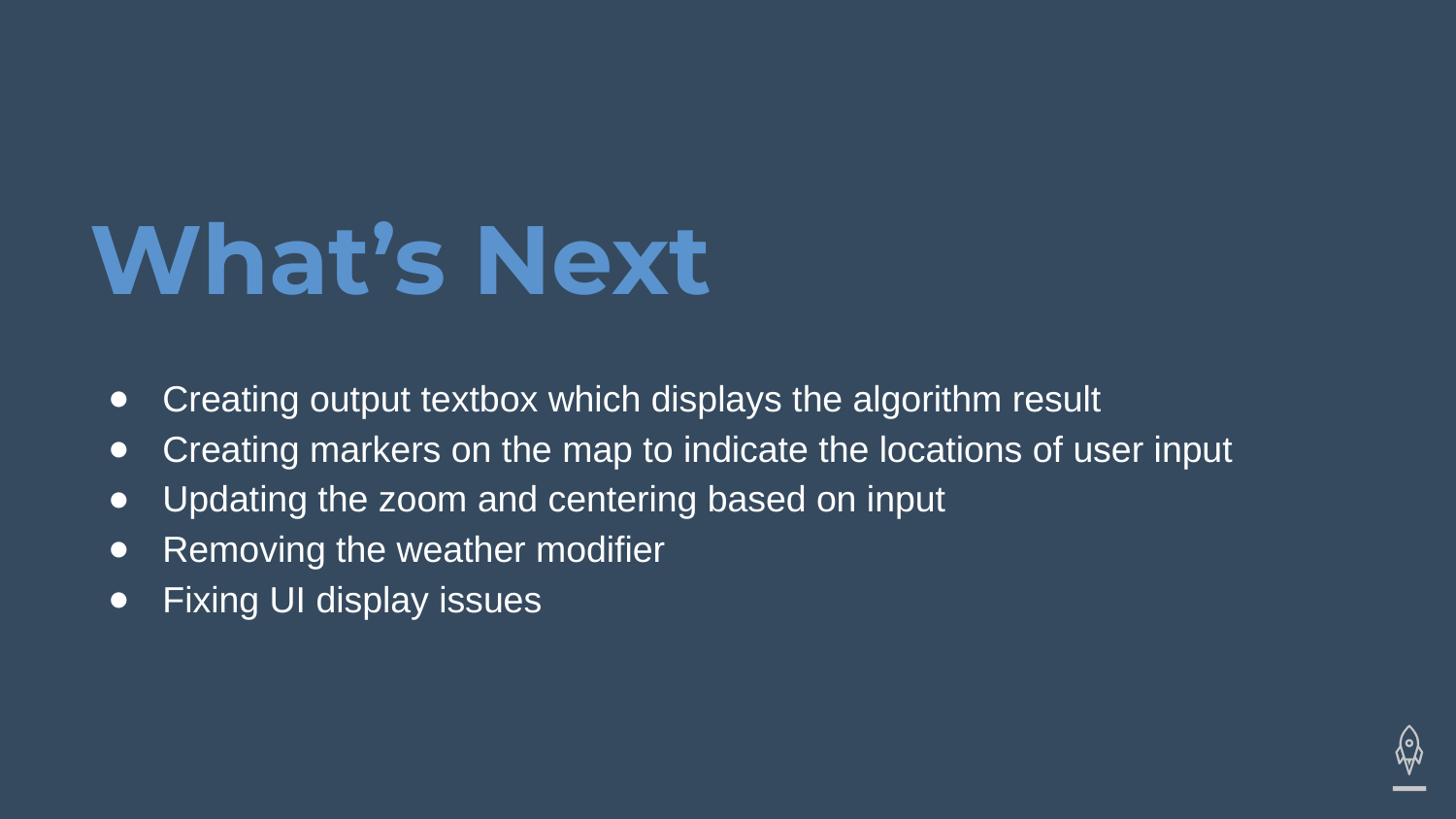

# What’s Next
Creating output textbox which displays the algorithm result
Creating markers on the map to indicate the locations of user input
Updating the zoom and centering based on input
Removing the weather modifier
Fixing UI display issues